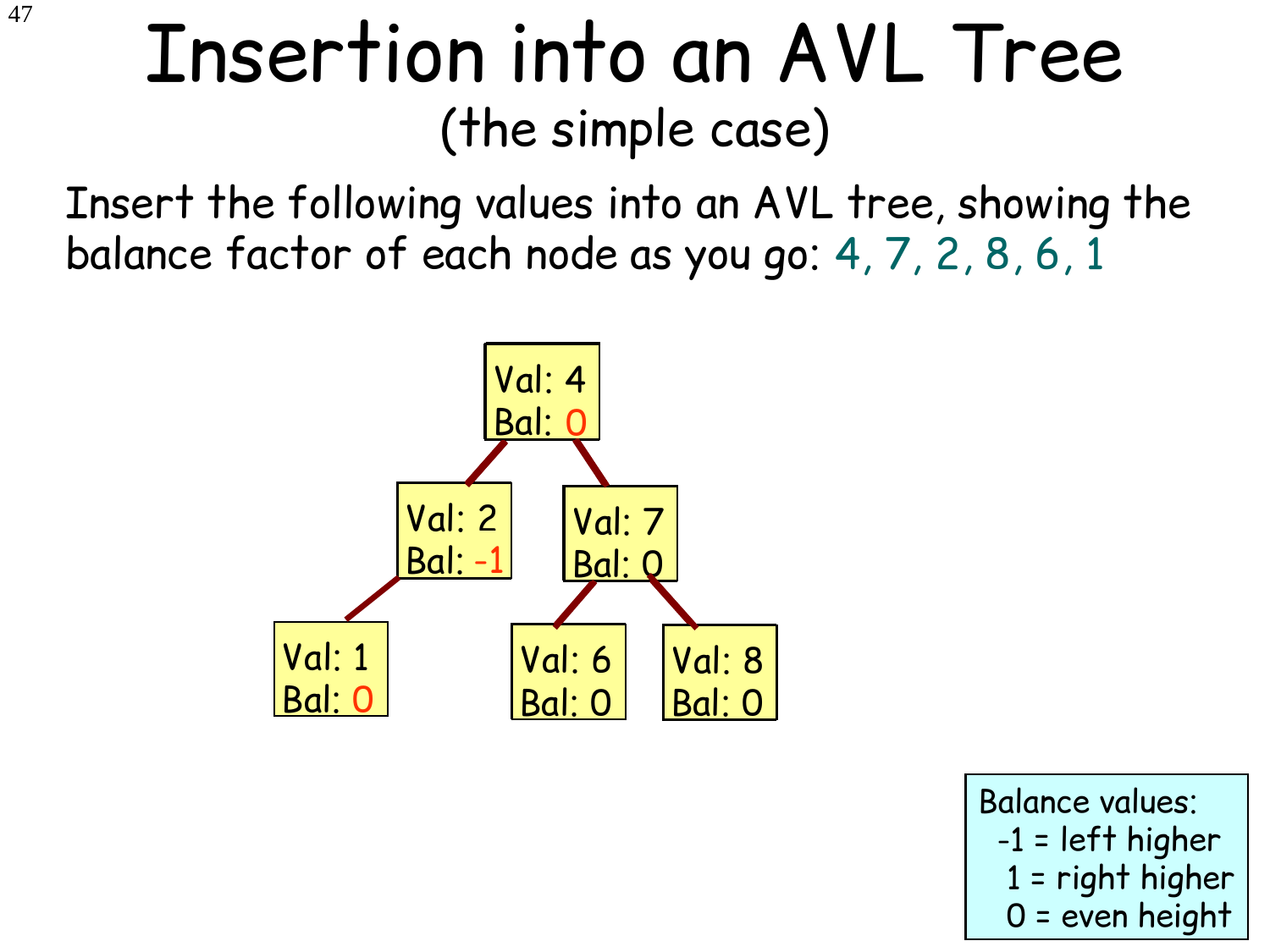

# Insertion into an AVL Tree (the simple case)
47
Insert the following values into an AVL tree, showing the balance factor of each node as you go: 4, 7, 2, 8, 6, 1

Val: 4
Bal: 0

Val: 4
Bal: 1

Val: 7
Bal: 0

Val: 2
Bal: 0

Val: 4
Bal: 1

Val: 7
Bal: 1

Val: 2
Bal: 0

Val: 8
Bal: 0

Val: 6
Bal: 0

Val: 4
Bal: 0

Val: 7
Bal: 0

Val: 4
Bal: 1

Val: 7
Bal: 0

Val: 2
Bal: 0

Val: 8
Bal: 0

Val: 6
Bal: 0

Val: 1
Bal: 0

Val: 4
Bal: 0

Val: 7
Bal: 0

Val: 2
Bal: 0

Val: 8
Bal: 0
0

1

1

0

-1

0

1

Balance values:
  -1 = left higher
   1 = right higher
   0 = even height